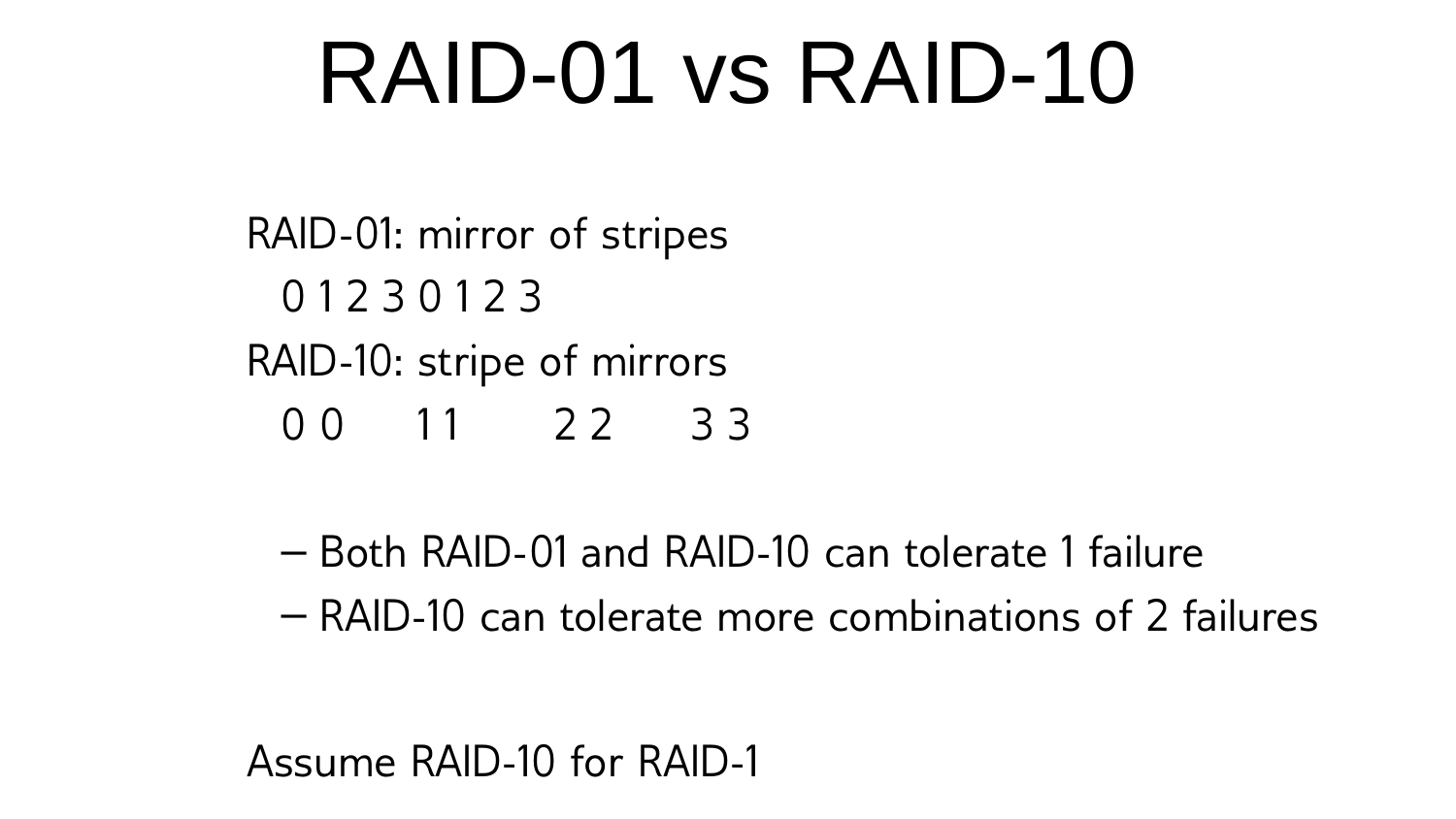

# RAID-01 vs RAID-10
RAID-01: mirror of stripes
	0 1 2 3		0 1 2 3
RAID-10: stripe of mirrors
	0 0 	1 1	2 2	3 3
What happens if lose 1 disk?
Both RAID-01 and RAID-10 can tolerate 1 failure
RAID-10 can tolerate more combinations of 2 failures

Assume RAID-10 for RAID-1